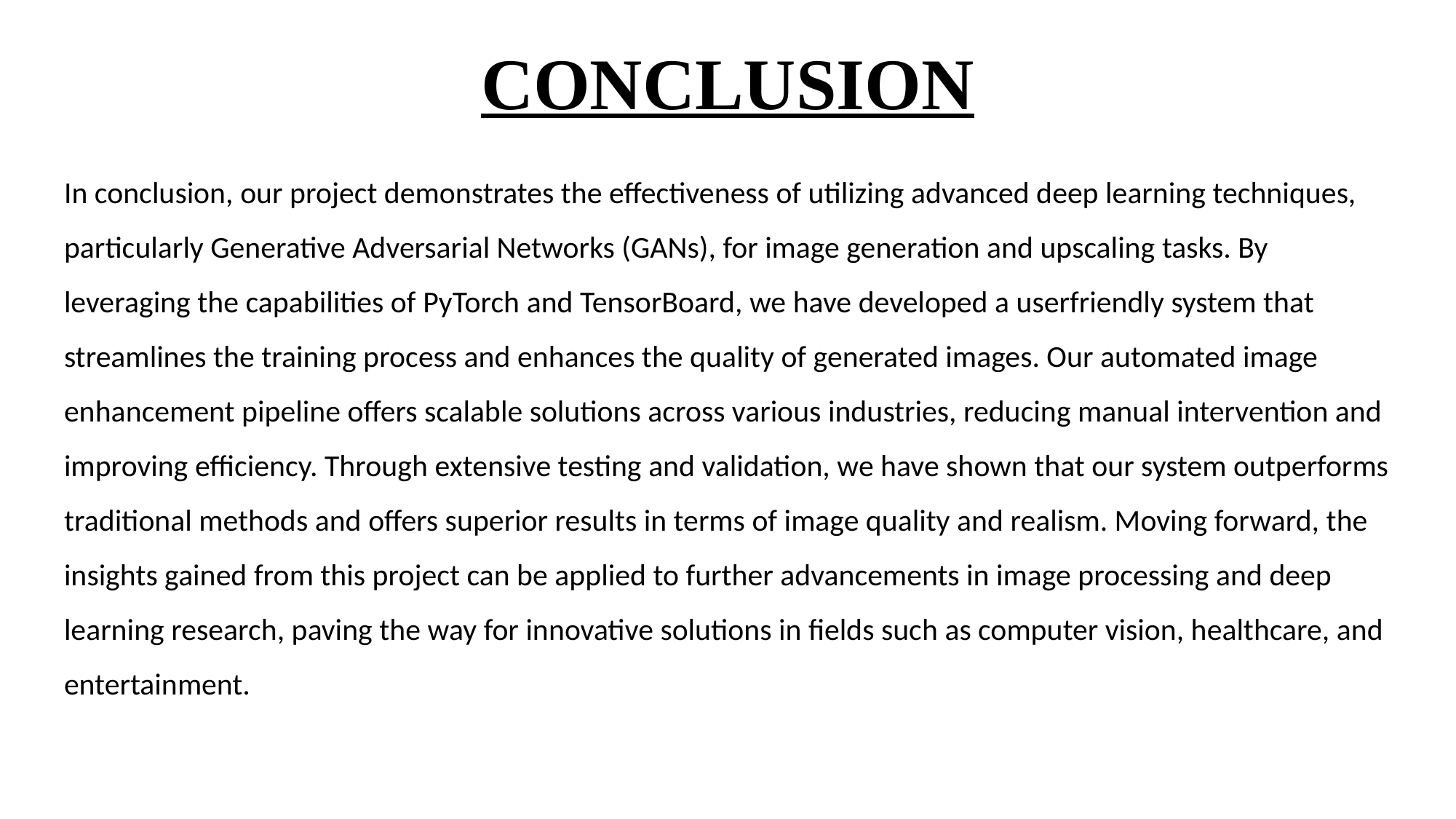

CONCLUSION
In conclusion, our project demonstrates the effectiveness of utilizing advanced deep learning techniques, particularly Generative Adversarial Networks (GANs), for image generation and upscaling tasks. By leveraging the capabilities of PyTorch and TensorBoard, we have developed a userfriendly system that streamlines the training process and enhances the quality of generated images. Our automated image enhancement pipeline offers scalable solutions across various industries, reducing manual intervention and improving efficiency. Through extensive testing and validation, we have shown that our system outperforms traditional methods and offers superior results in terms of image quality and realism. Moving forward, the insights gained from this project can be applied to further advancements in image processing and deep learning research, paving the way for innovative solutions in fields such as computer vision, healthcare, and entertainment.